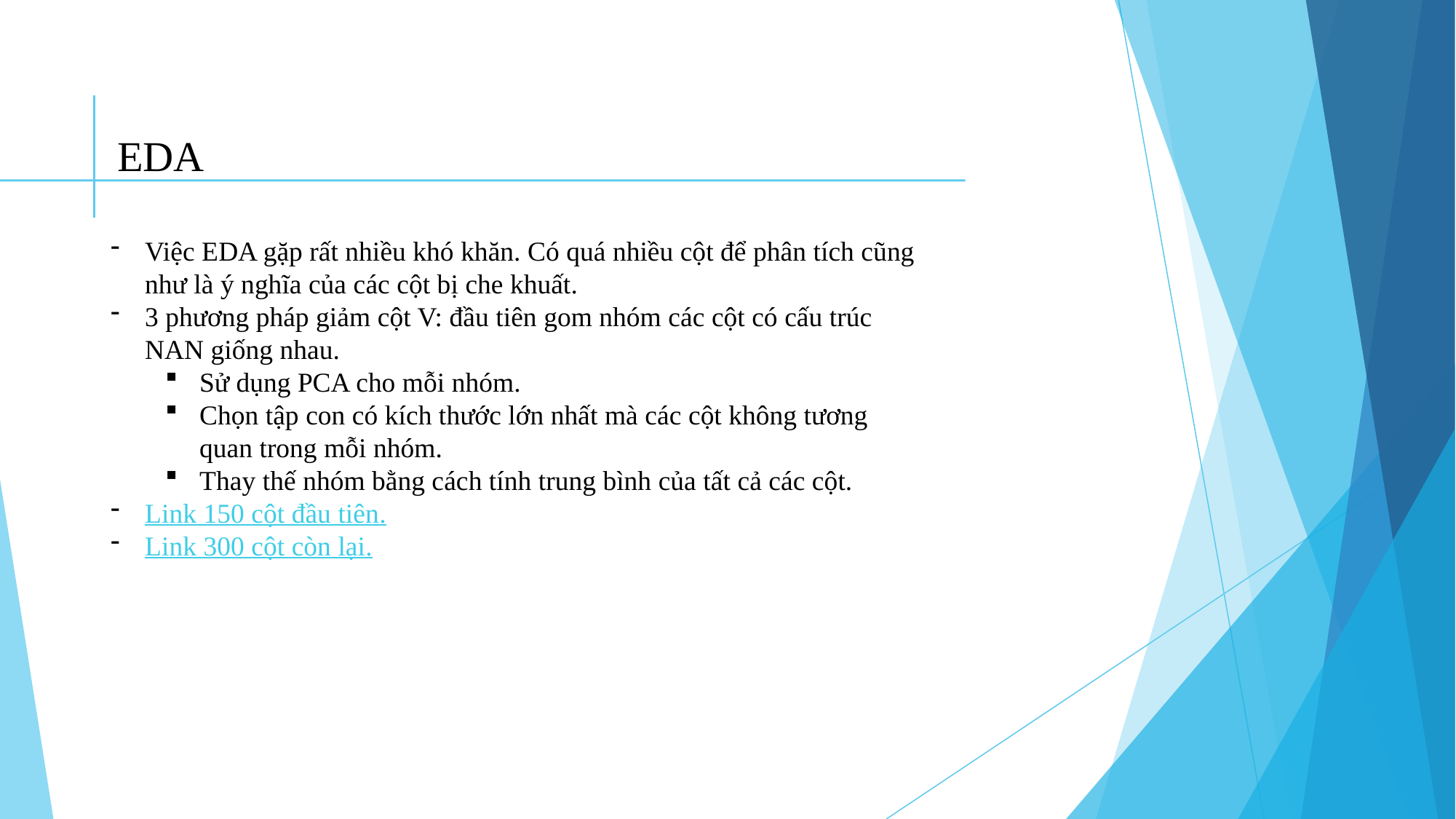

# EDA

Việc EDA gặp rất nhiều khó khăn. Có quá nhiều cột để phân tích cũng như là ý nghĩa của các cột bị che khuất.
3 phương pháp giảm cột V: đầu tiên gom nhóm các cột có cấu trúc NAN giống nhau.
Sử dụng PCA cho mỗi nhóm.
Chọn tập con có kích thước lớn nhất mà các cột không tương quan trong mỗi nhóm.
Thay thế nhóm bằng cách tính trung bình của tất cả các cột.
Link 150 cột đầu tiên.
Link 300 cột còn lại.